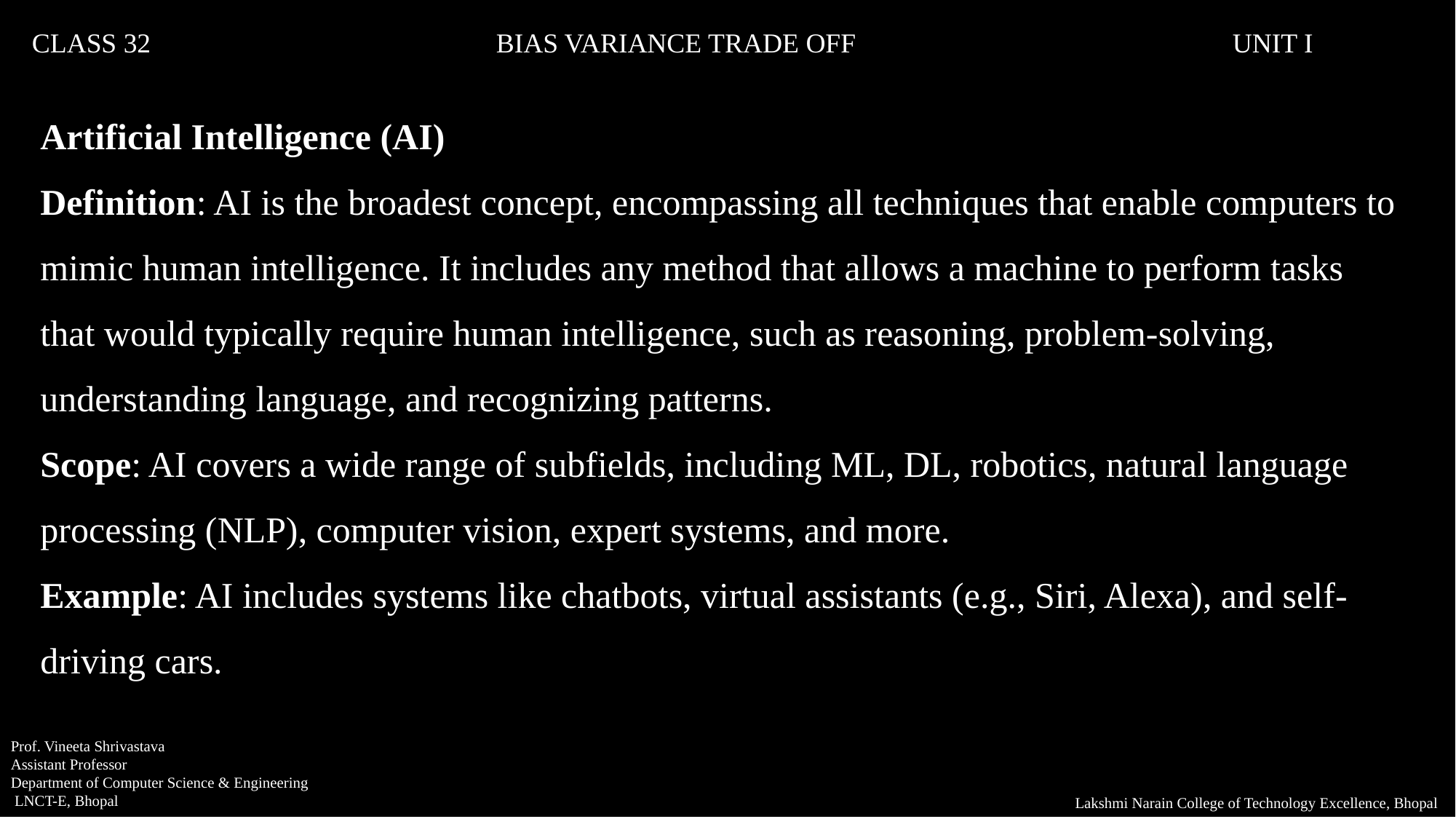

CLASS 32			    BIAS VARIANCE TRADE OFF				UNIT I
Artificial Intelligence (AI)
Definition: AI is the broadest concept, encompassing all techniques that enable computers to mimic human intelligence. It includes any method that allows a machine to perform tasks that would typically require human intelligence, such as reasoning, problem-solving, understanding language, and recognizing patterns.
Scope: AI covers a wide range of subfields, including ML, DL, robotics, natural language processing (NLP), computer vision, expert systems, and more.
Example: AI includes systems like chatbots, virtual assistants (e.g., Siri, Alexa), and self-driving cars.

Prof. Vineeta Shrivastava
Assistant Professor
Department of Computer Science & Engineering
 LNCT-E, Bhopal
Lakshmi Narain College of Technology Excellence, Bhopal